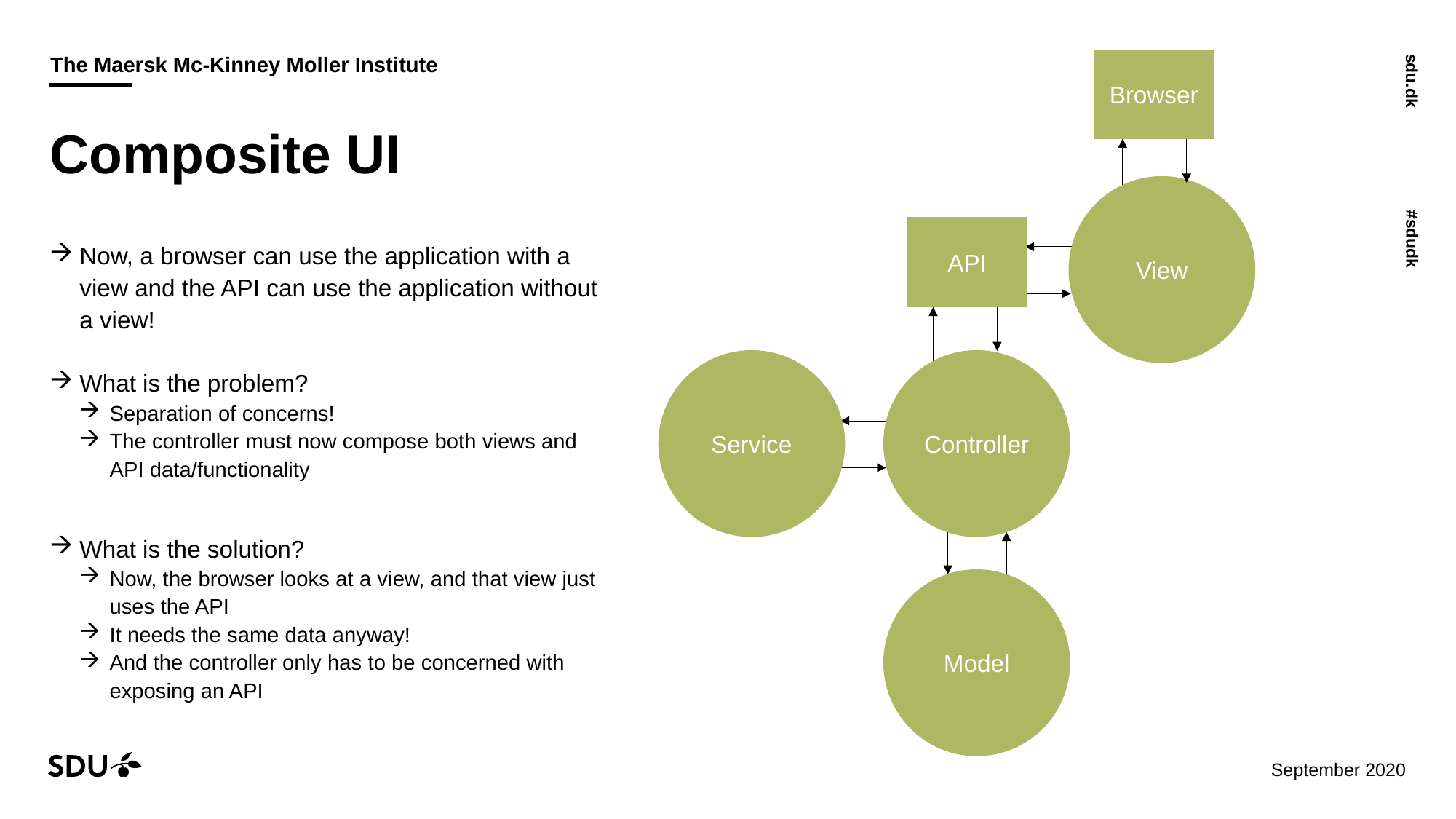

Browser
# Composite UI
View
API
Now, a browser can use the application with a view and the API can use the application without a view!

What is the problem?
Separation of concerns!
The controller must now compose both views and API data/functionality

What is the solution?
Now, the browser looks at a view, and that view just uses the API
It needs the same data anyway!
And the controller only has to be concerned with exposing an API

Service
Controller
Model

07/12/2020
20